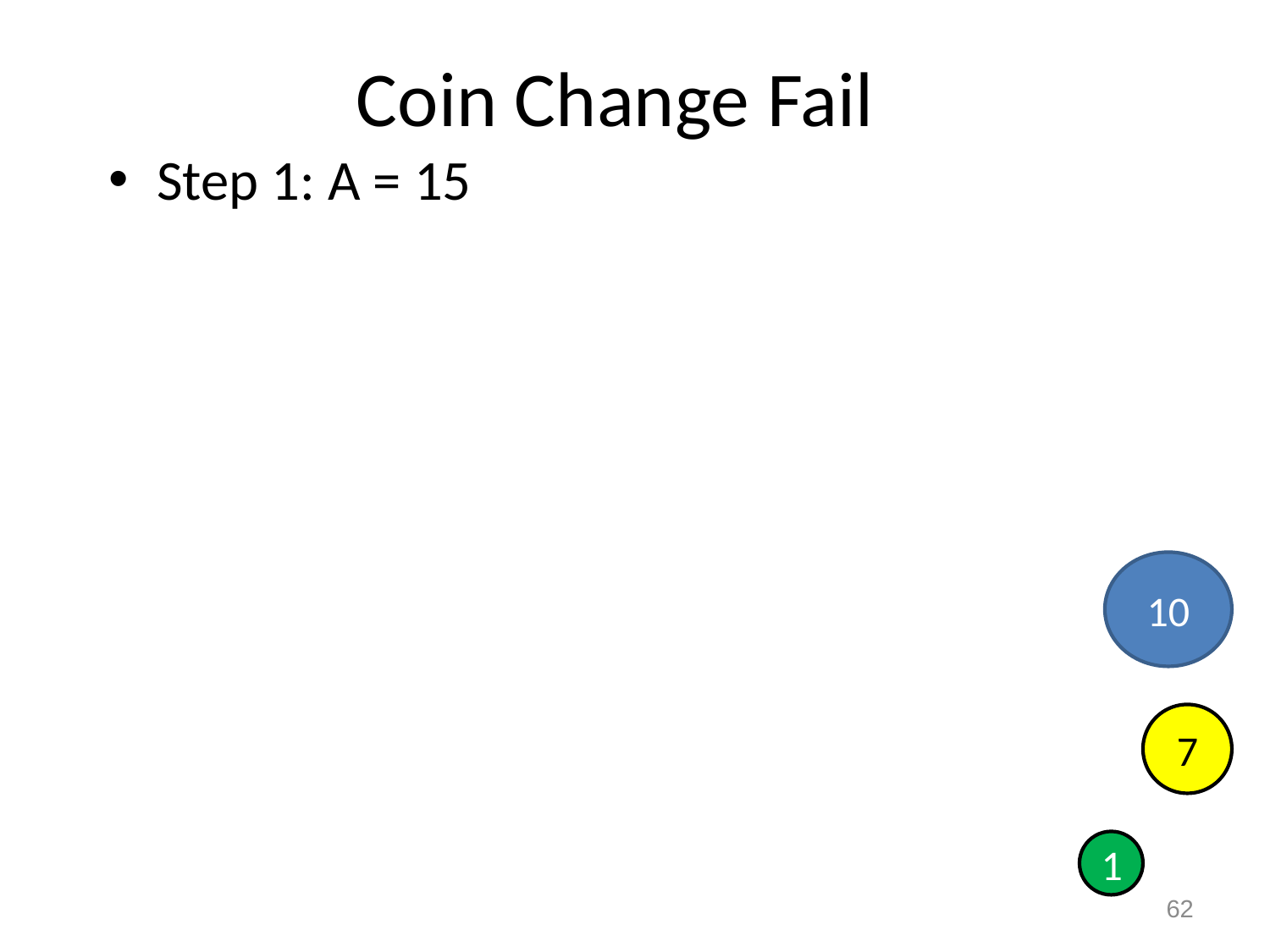

# Coin Change Fail
Step 1: A = 15
10
7
1

62